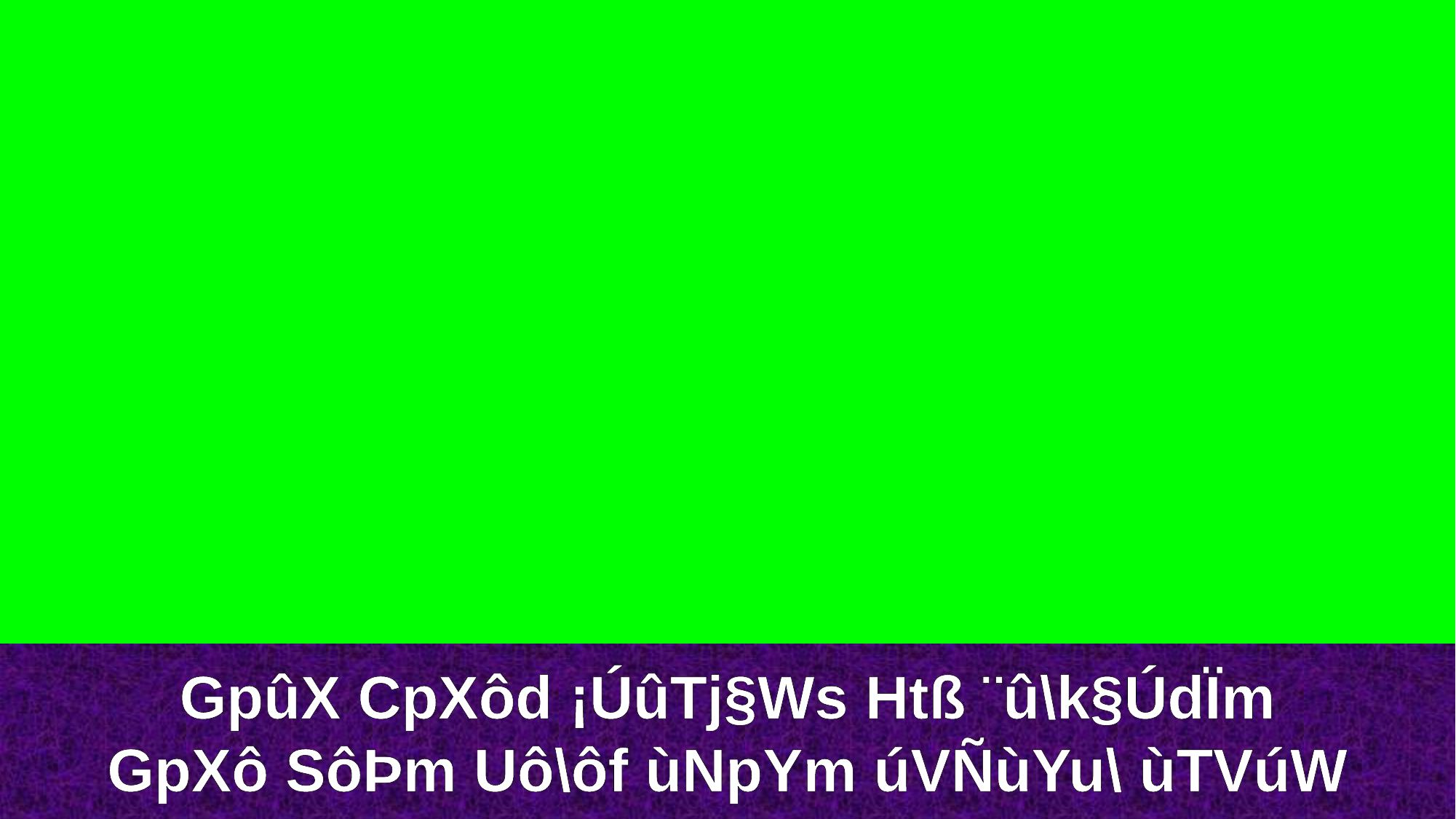

GpûX CpXôd ¡ÚûTj§Ws Htß ¨û\k§ÚdÏm
GpXô SôÞm Uô\ôf ùNpYm úVÑùYu\ ùTVúW